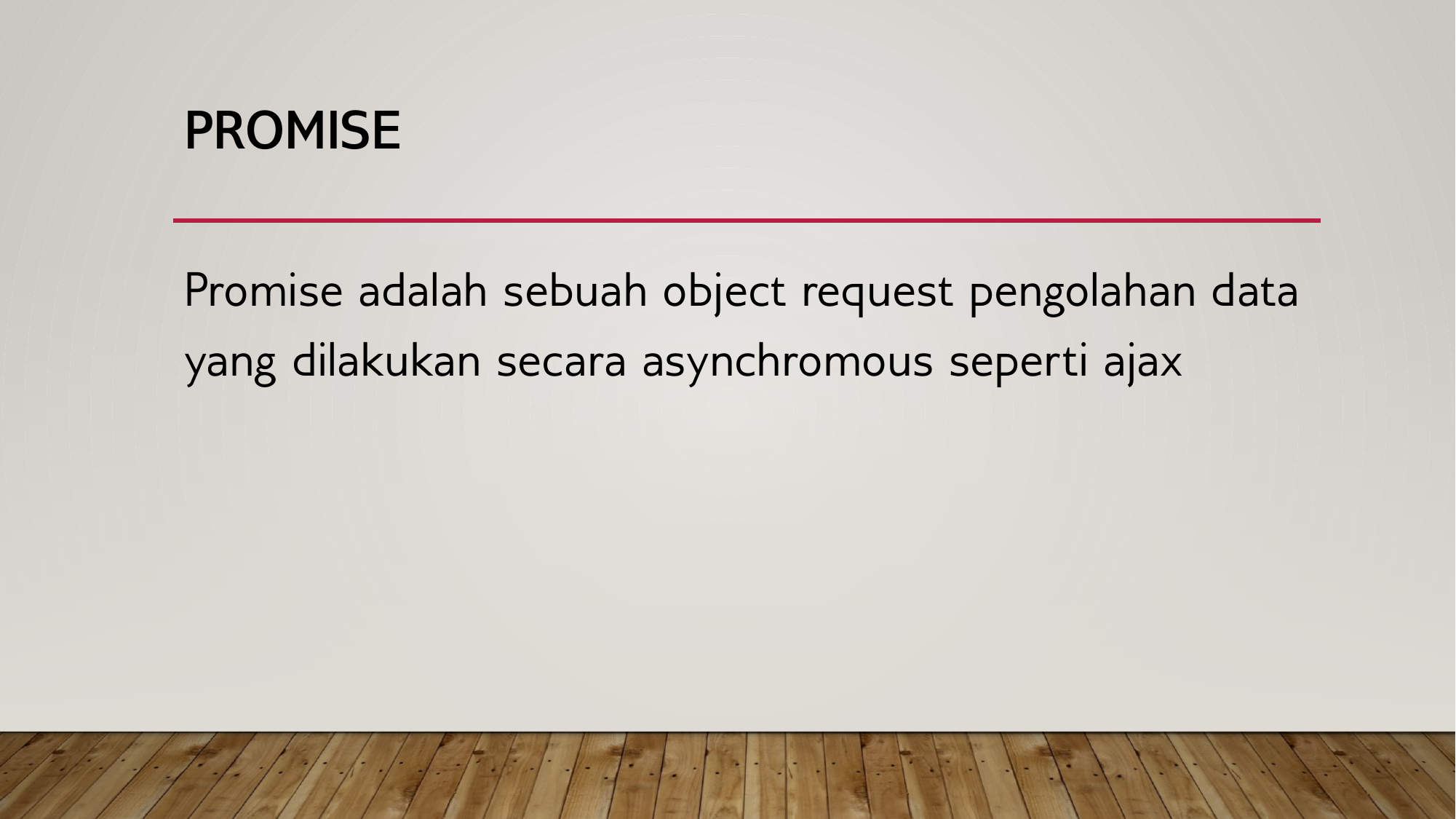

# Promise
Promise adalah sebuah object request pengolahan data yang dilakukan secara asynchromous seperti ajax